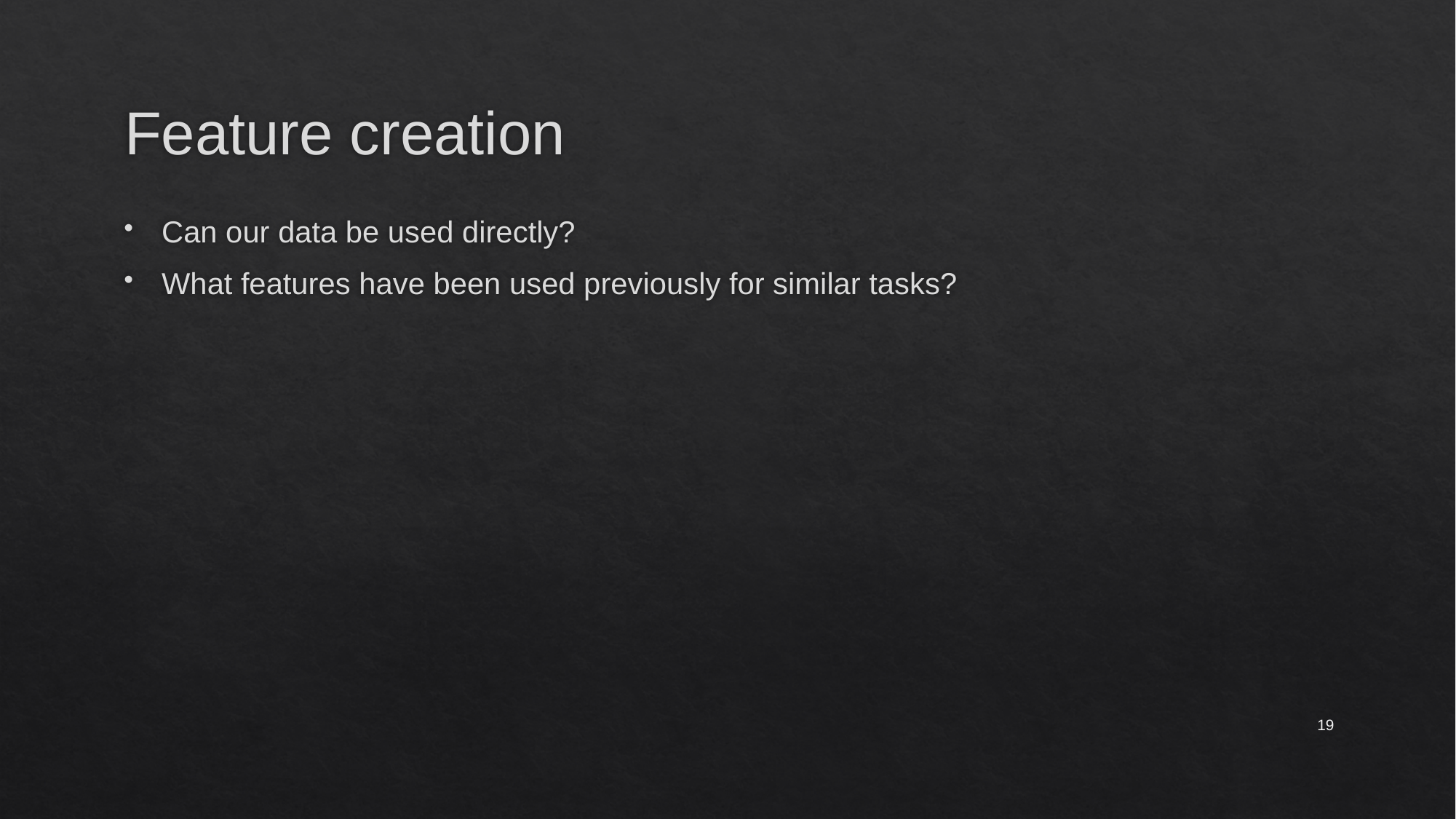

# Feature creation
Can our data be used directly?
What features have been used previously for similar tasks?
19